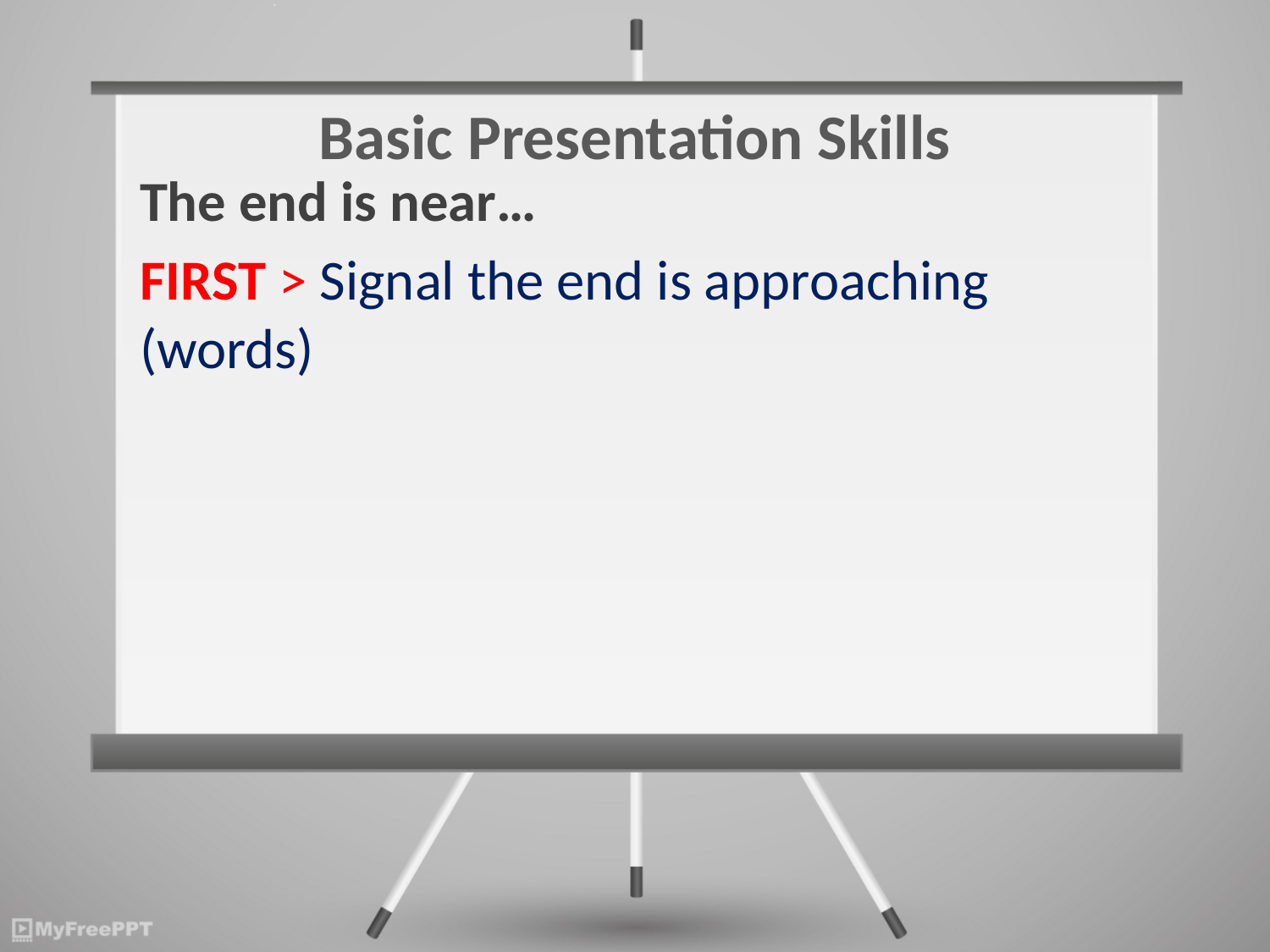

# Basic Presentation Skills
The end is near…
FIRST > Signal the end is approaching (words)